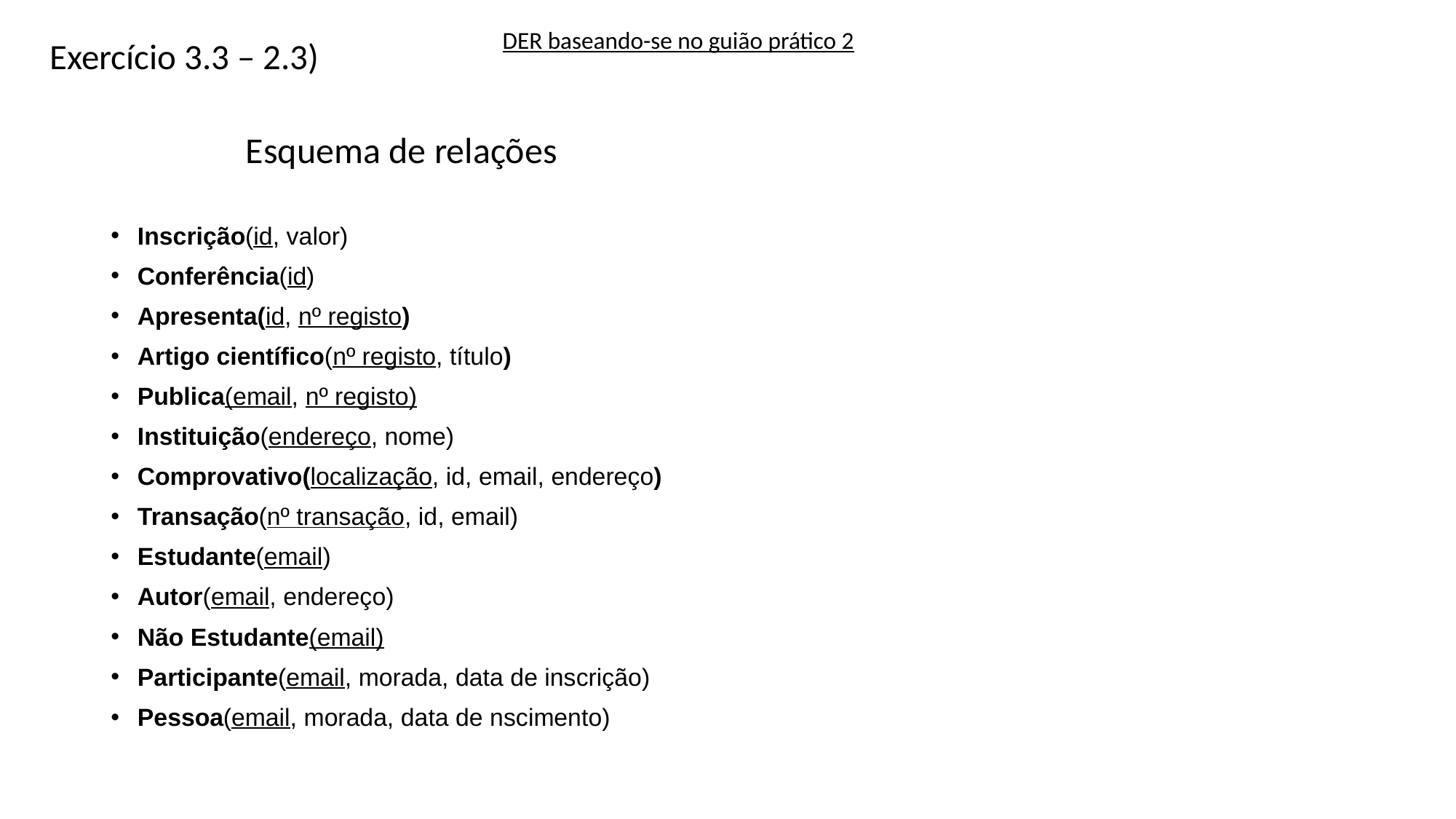

# Exercício 3.3 – 2.3)
DER baseando-se no guião prático 2
Esquema de relações
Inscrição(id, valor)
Conferência(id)
Apresenta(id, nº registo)
Artigo científico(nº registo, título)
Publica(email, nº registo)
Instituição(endereço, nome)
Comprovativo(localização, id, email, endereço)
Transação(nº transação, id, email)
Estudante(email)
Autor(email, endereço)
Não Estudante(email)
Participante(email, morada, data de inscrição)
Pessoa(email, morada, data de nscimento)